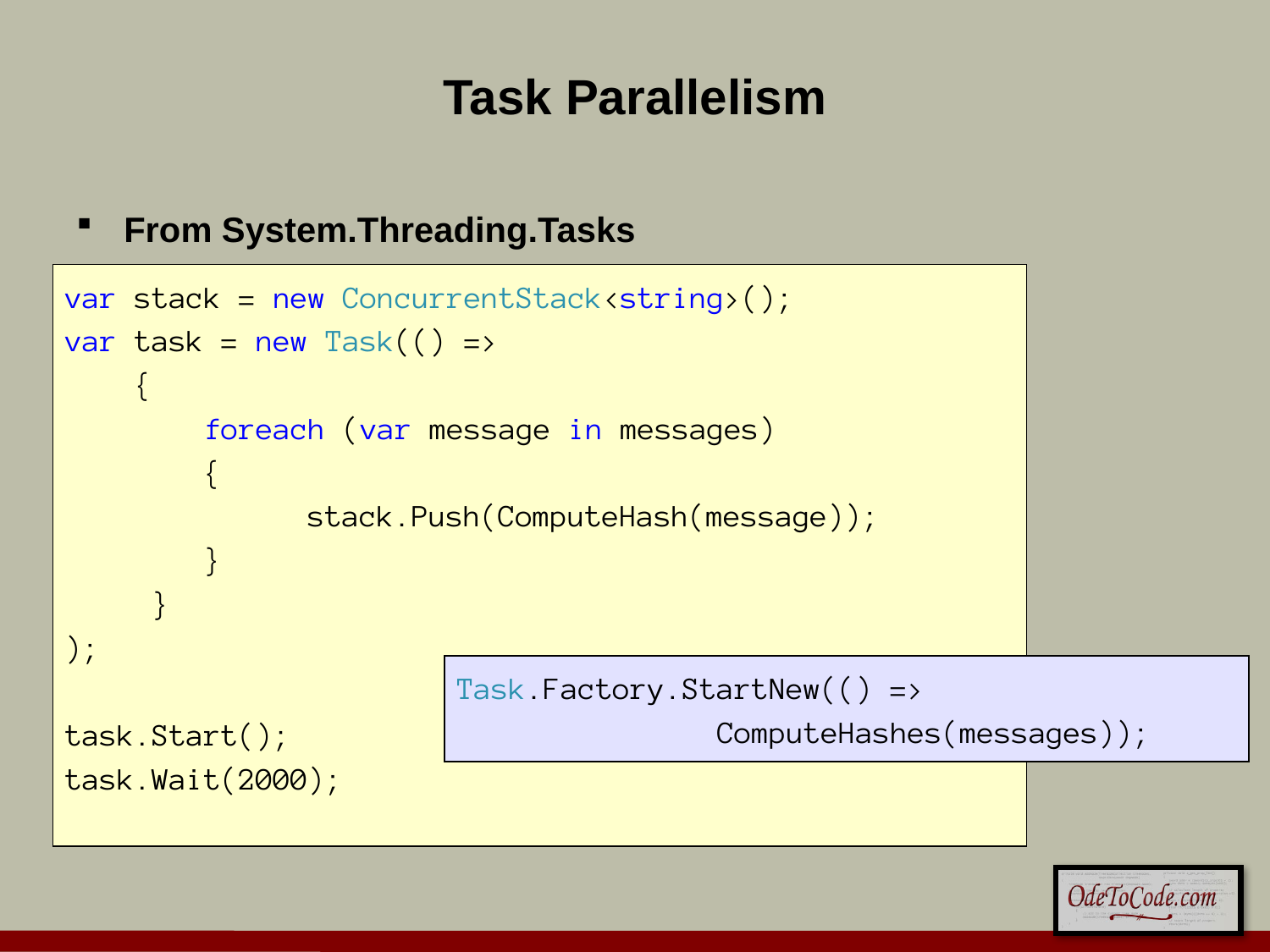

# Task Parallelism
From System.Threading.Tasks
var stack = new ConcurrentStack<string>();
var task = new Task(() =>
    {
        foreach (var message in messages)
        {
          	stack.Push(ComputeHash(message));
        }
     }
);

task.Start();
task.Wait(2000);
Task.Factory.StartNew(() =>
               ComputeHashes(messages));